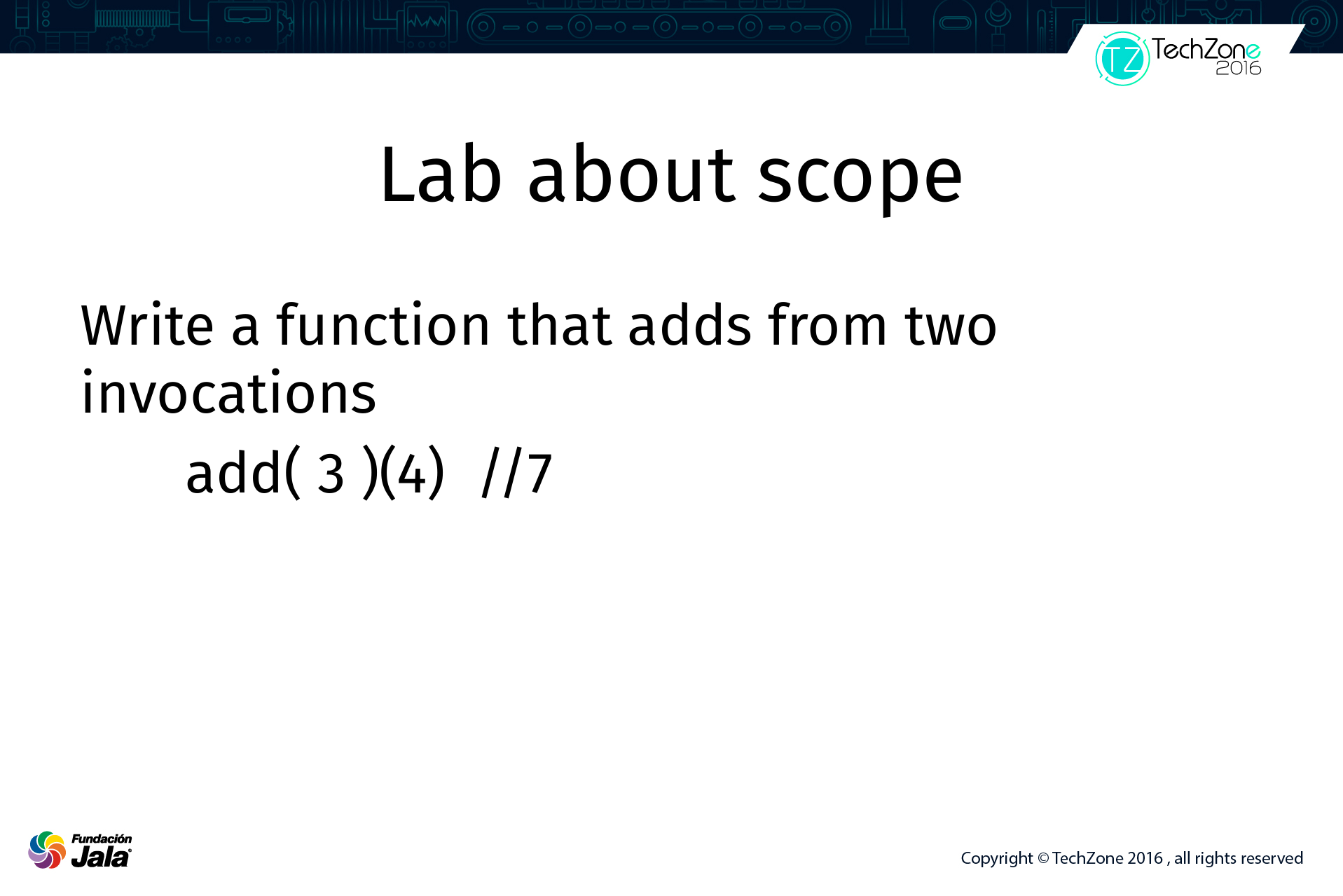

# Lab about scope
Write a function that adds from two invocations
	add( 3 )(4)  //7